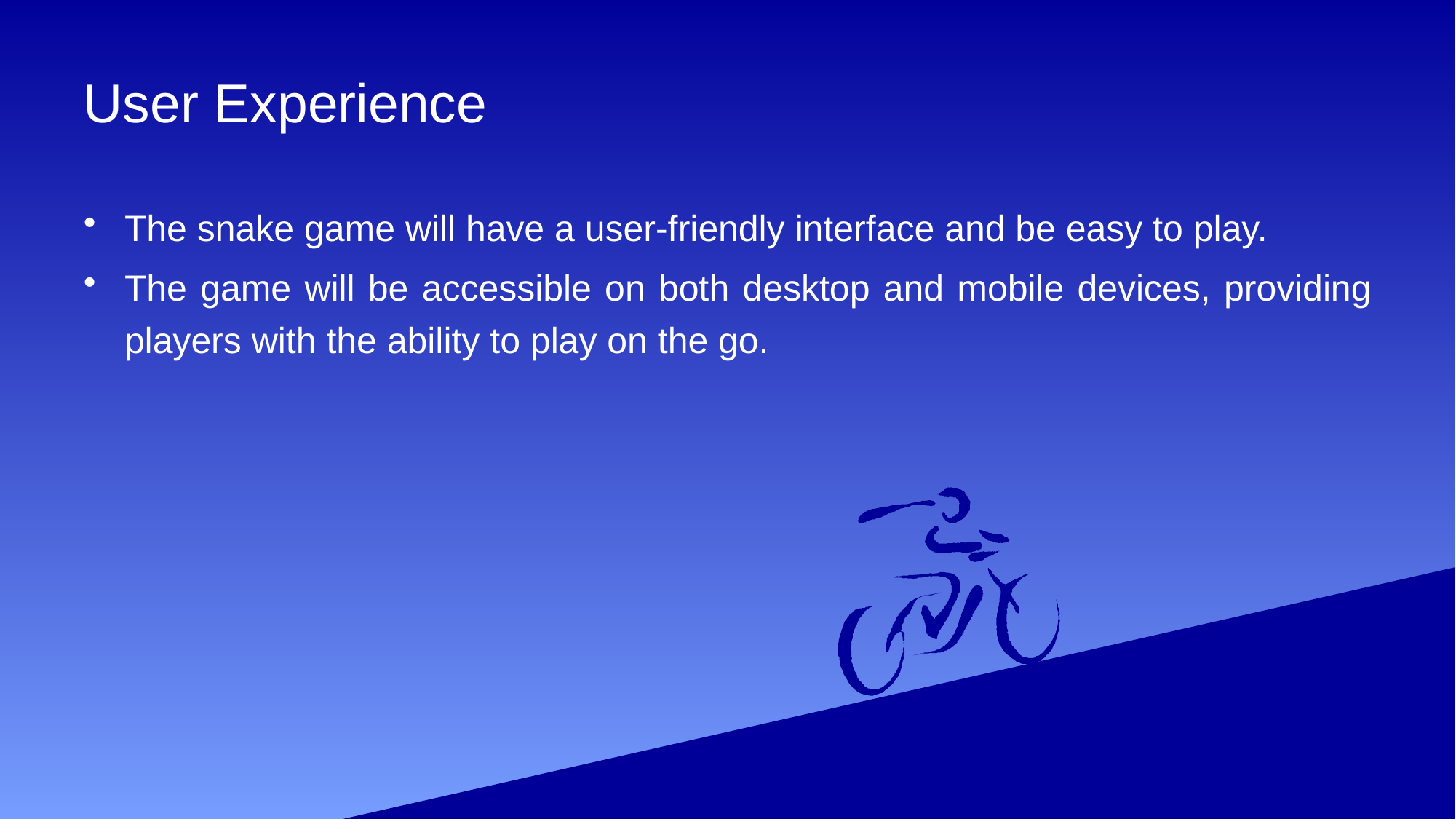

# User Experience
The snake game will have a user-friendly interface and be easy to play.
The game will be accessible on both desktop and mobile devices, providing players with the ability to play on the go.